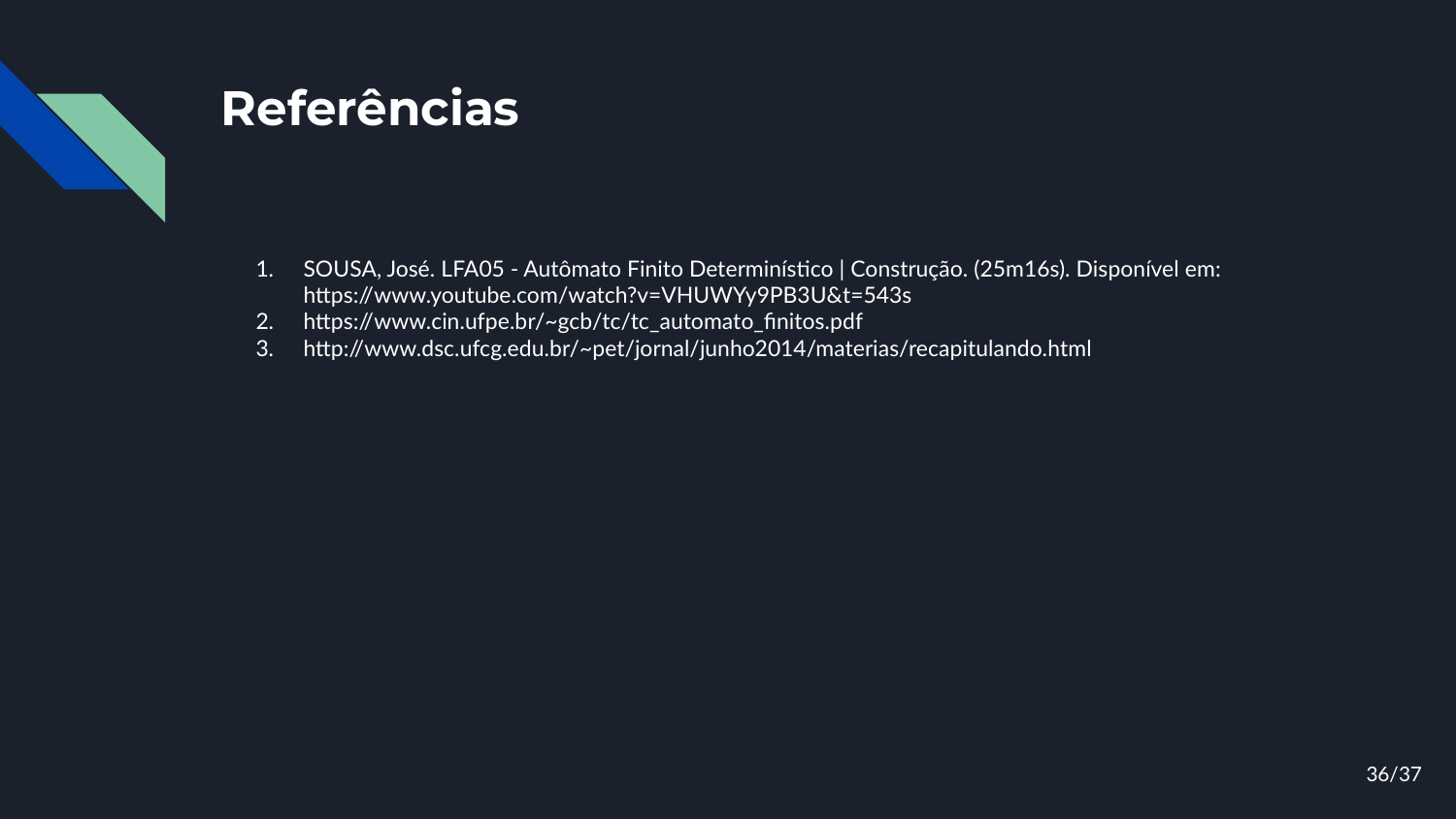

# Referências

SOUSA, José. LFA05 - Autômato Finito Determinístico | Construção. (25m16s). Disponível em: https://www.youtube.com/watch?v=VHUWYy9PB3U&t=543s
https://www.cin.ufpe.br/~gcb/tc/tc_automato_finitos.pdf
http://www.dsc.ufcg.edu.br/~pet/jornal/junho2014/materias/recapitulando.html

36/37